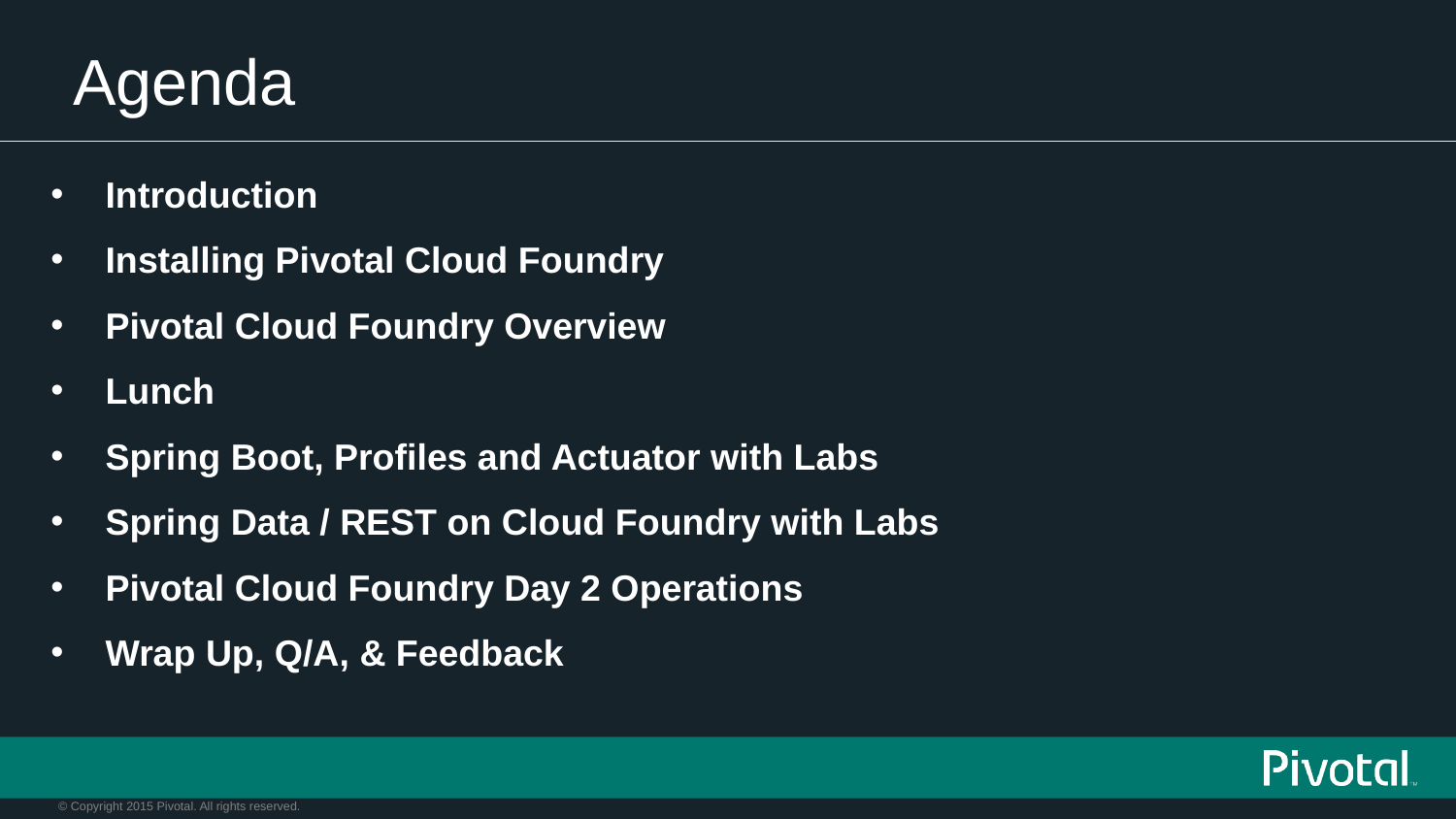

# Agenda
Introduction
Installing Pivotal Cloud Foundry
Pivotal Cloud Foundry Overview
Lunch
Spring Boot, Profiles and Actuator with Labs
Spring Data / REST on Cloud Foundry with Labs
Pivotal Cloud Foundry Day 2 Operations
Wrap Up, Q/A, & Feedback